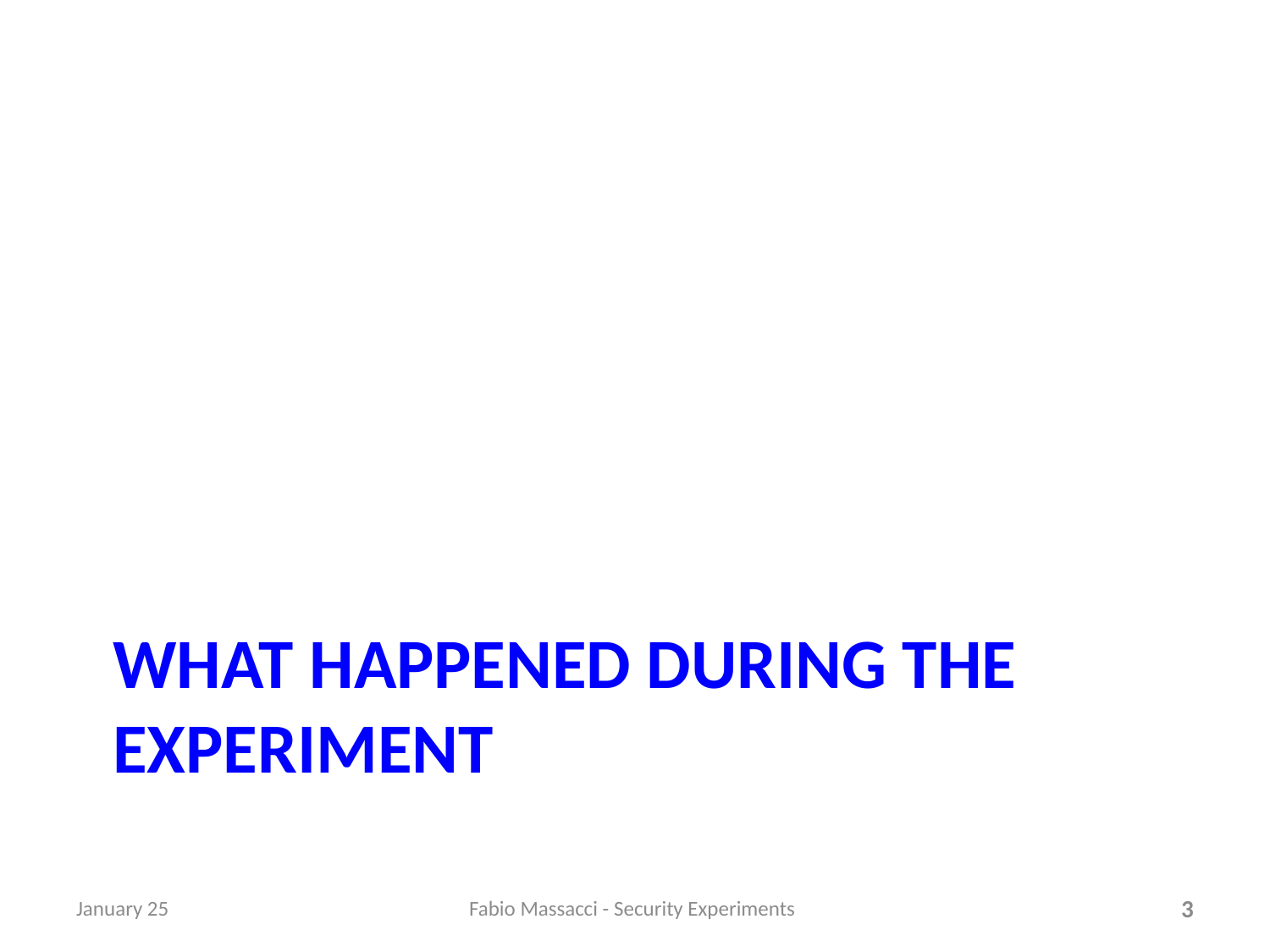

# What Happened During the Experiment
January 25
Fabio Massacci - Security Experiments
3